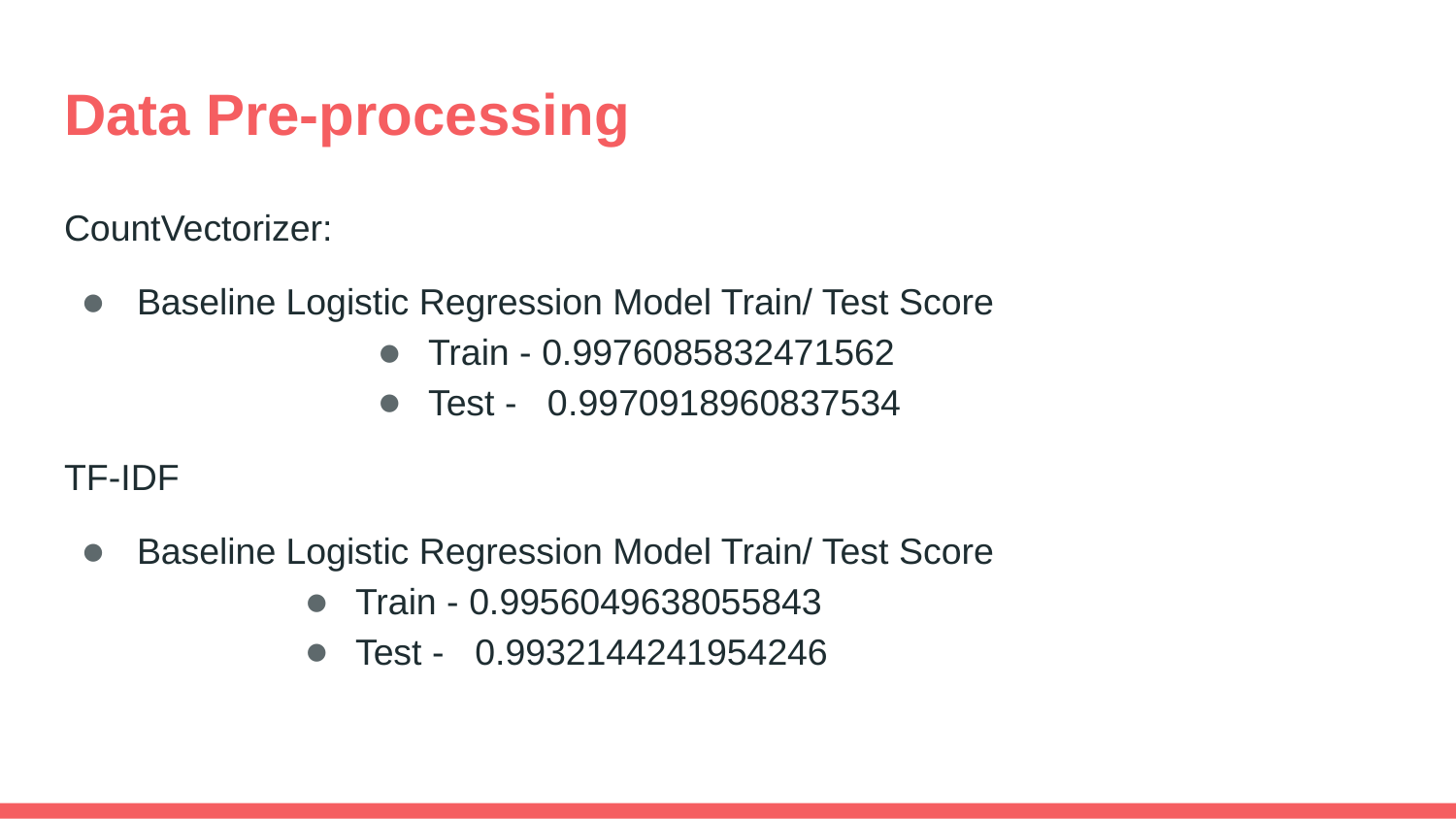

# Data Pre-processing
CountVectorizer:
Baseline Logistic Regression Model Train/ Test Score
Train - 0.9976085832471562
Test -   0.9970918960837534
TF-IDF
Baseline Logistic Regression Model Train/ Test Score
Train - 0.9956049638055843
Test -   0.9932144241954246